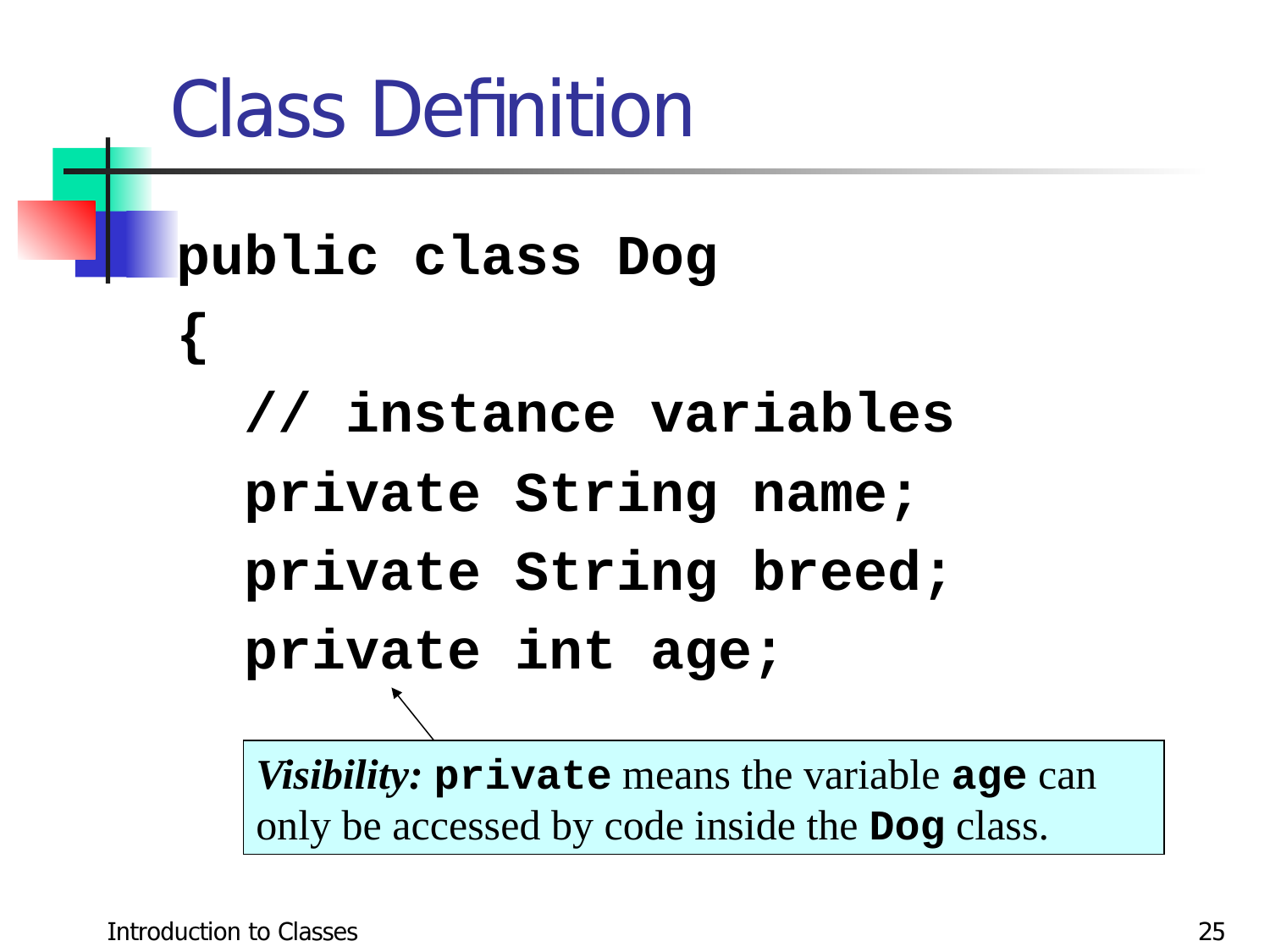

# Class Definition
public class Dog
{
  // instance variables
  private String name;
  private String breed;
  private int age;

Visibility: private means the variable age can only be accessed by code inside the Dog class.
Introduction to Classes
25